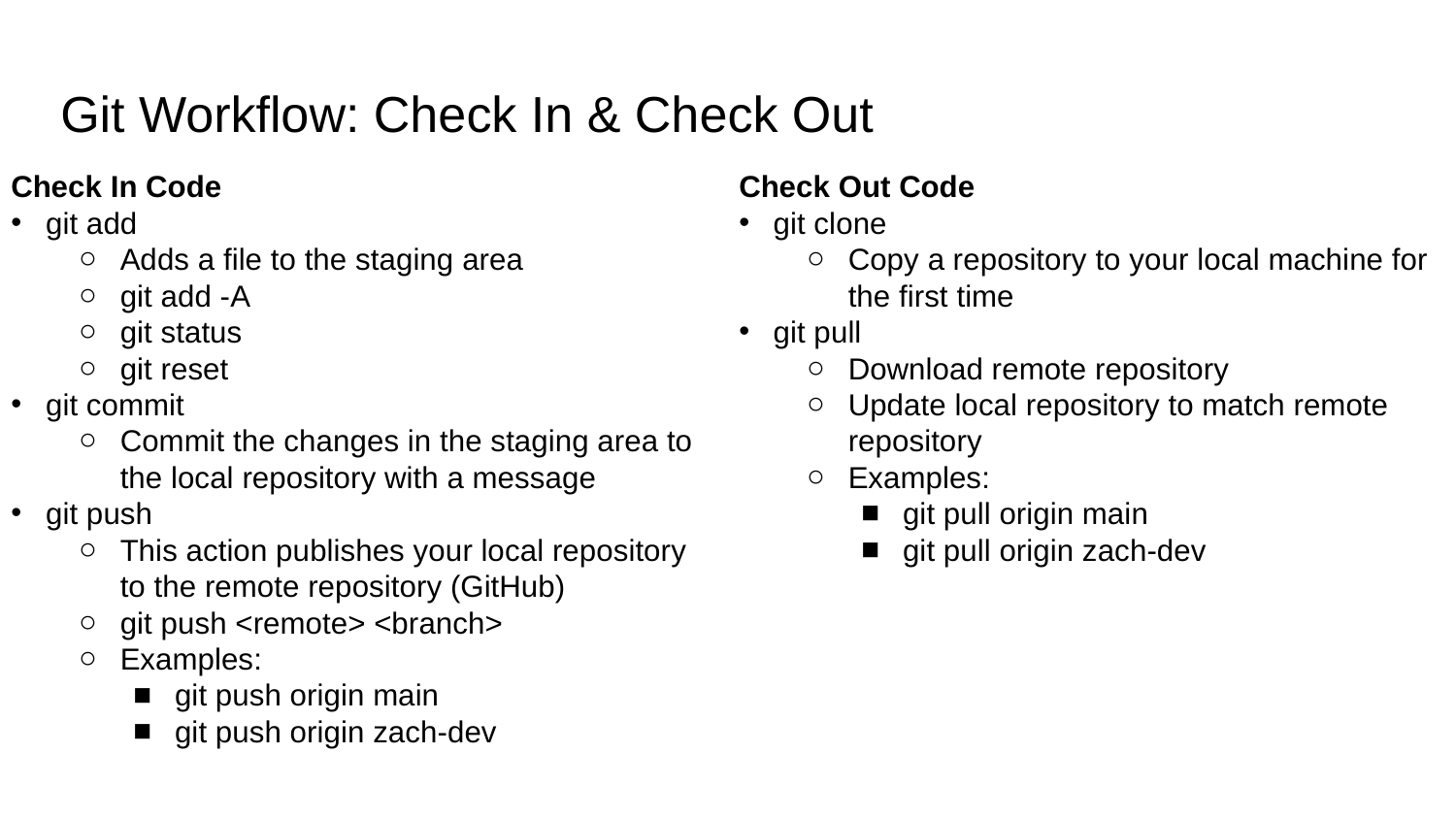

# Git Workflow: Check In & Check Out
Check In Code
git add
Adds a file to the staging area
git add -A
git status
git reset
git commit
Commit the changes in the staging area to the local repository with a message
git push
This action publishes your local repository to the remote repository (GitHub)
git push <remote> <branch>
Examples:
git push origin main
git push origin zach-dev
Check Out Code
git clone
Copy a repository to your local machine for the first time
git pull
Download remote repository
Update local repository to match remote repository
Examples:
git pull origin main
git pull origin zach-dev